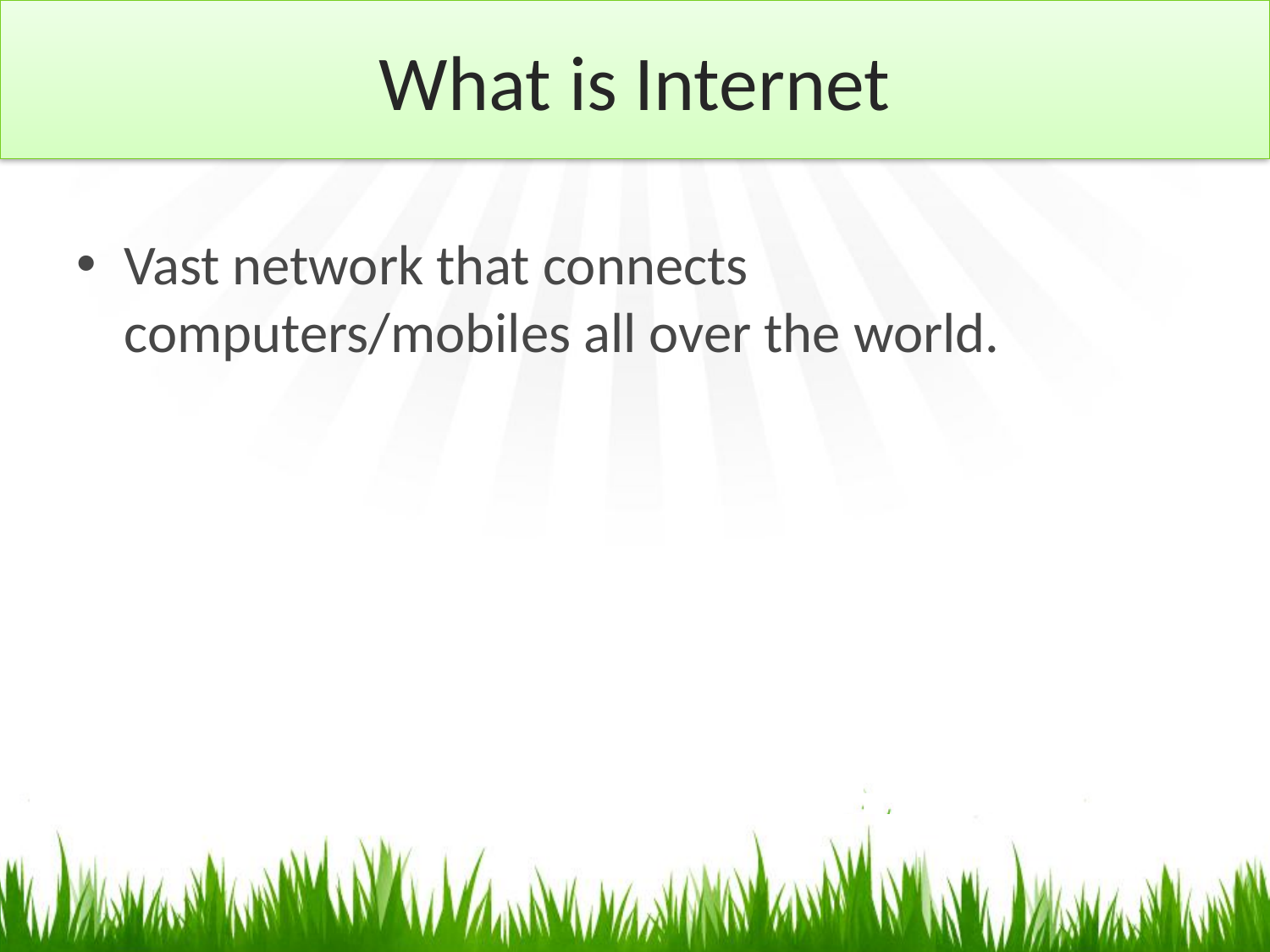

# What is Internet
Vast network that connects computers/mobiles all over the world.